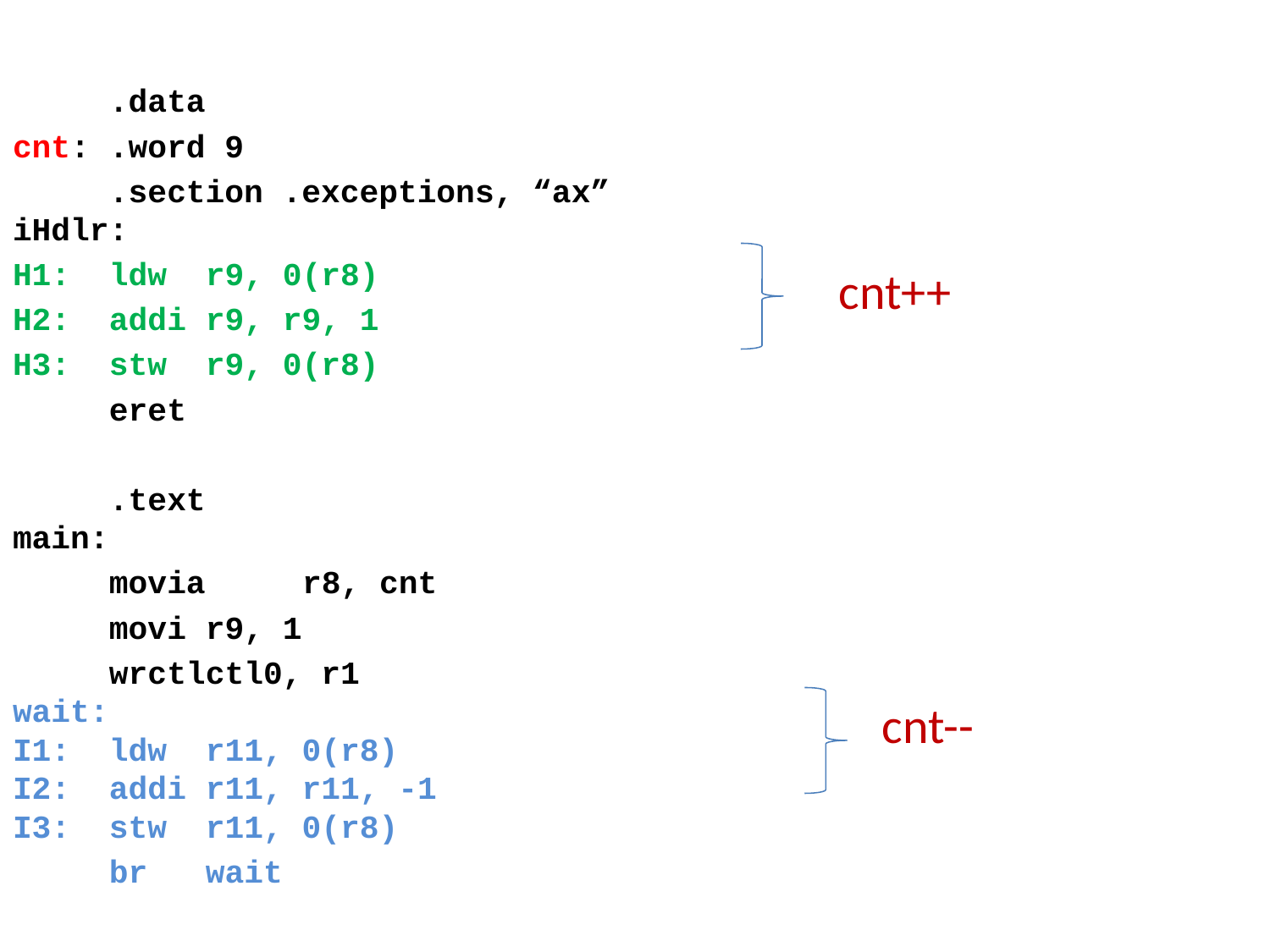

#
	.data
cnt:	.word 9
 	.section .exceptions, “ax”
iHdlr:
H1:		ldw		r9, 0(r8)
H2:		addi		r9, r9, 1
H3:		stw		r9, 0(r8)
		eret

 	.text
main:
		movia 	r8, cnt
     		movi		r9, 1
		wrctl		ctl0, r1
wait:
I1:		ldw 		r11, 0(r8)
I2:		addi 		r11, r11, -1
I3:		stw 		r11, 0(r8)
		br		wait

cnt++

cnt--